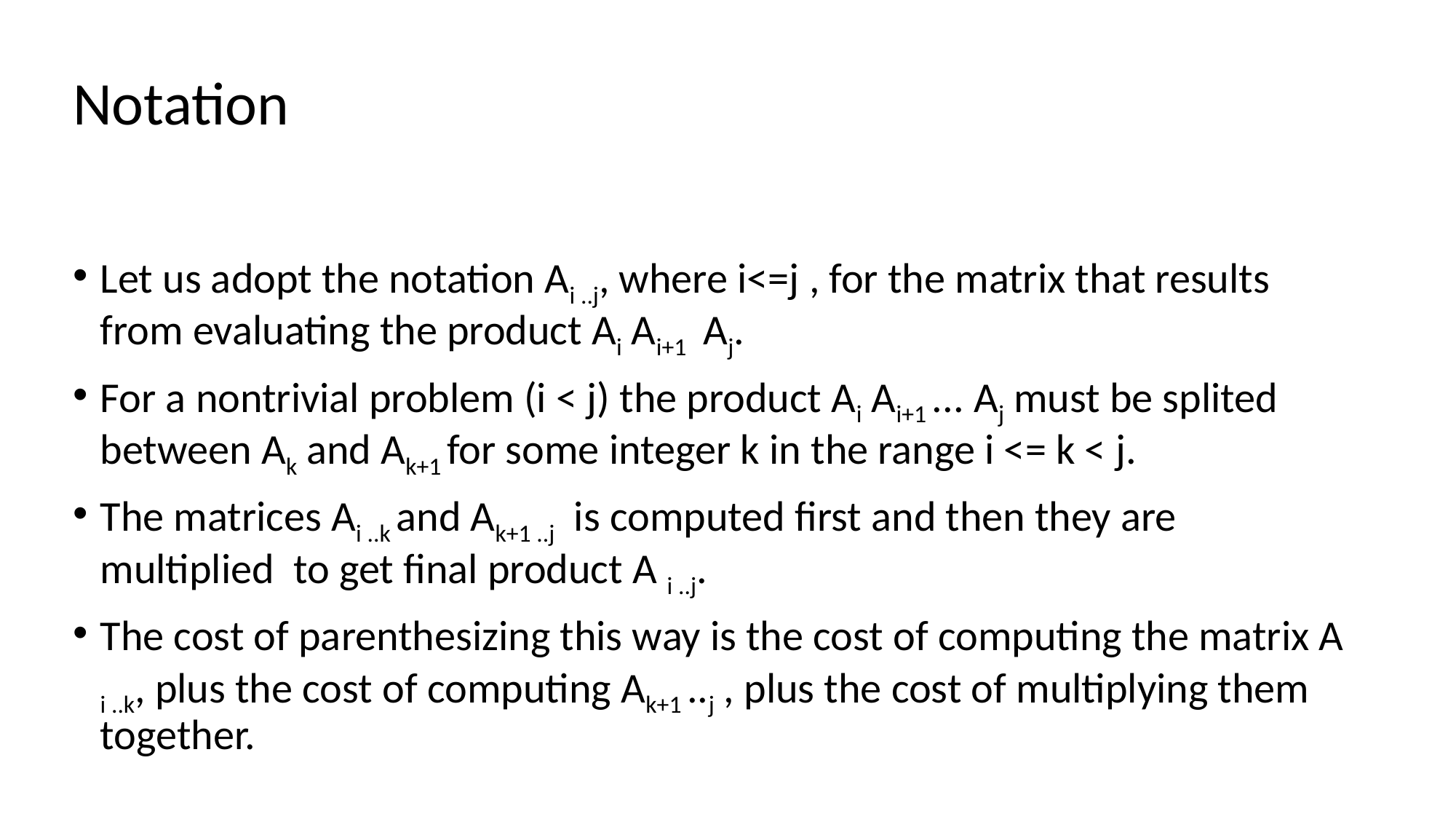

# Notation
Let us adopt the notation Ai ..j, where i<=j , for the matrix that results from evaluating the product Ai Ai+1   Aj.
For a nontrivial problem (i < j) the product Ai Ai+1 ... Aj must be splited between Ak and Ak+1 for some integer k in the range i <= k < j.
The matrices Ai ..k and Ak+1 ..j  is computed first and then they are multiplied  to get final product A i ..j.
The cost of parenthesizing this way is the cost of computing the matrix A i ..k, plus the cost of computing Ak+1 ..j , plus the cost of multiplying them together.